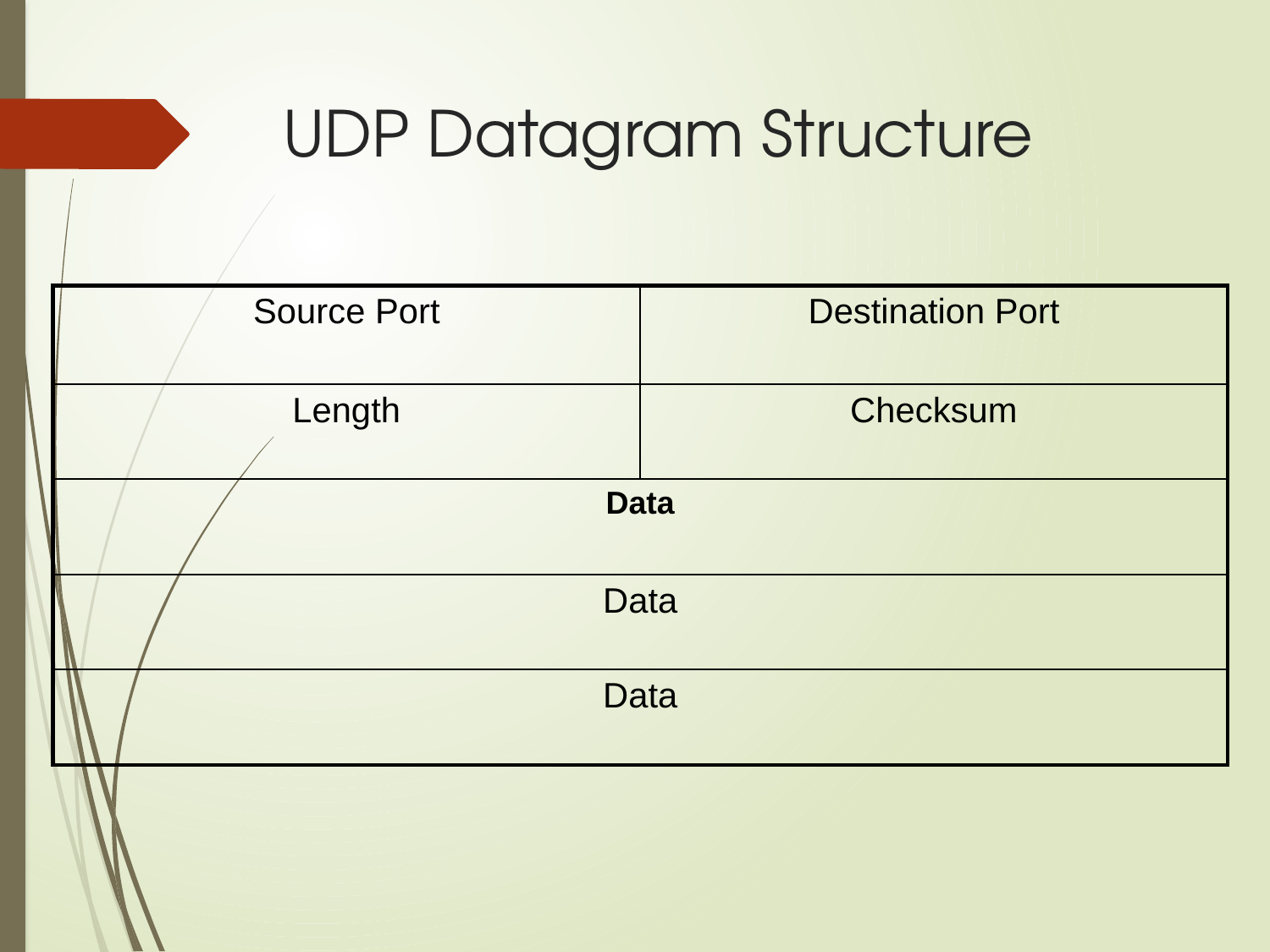

# UDP Datagram Structure
| Source Port | Destination Port |
| --- | --- |
| Length | Checksum |
| Data |  |
| Data |  |
| Data |  |